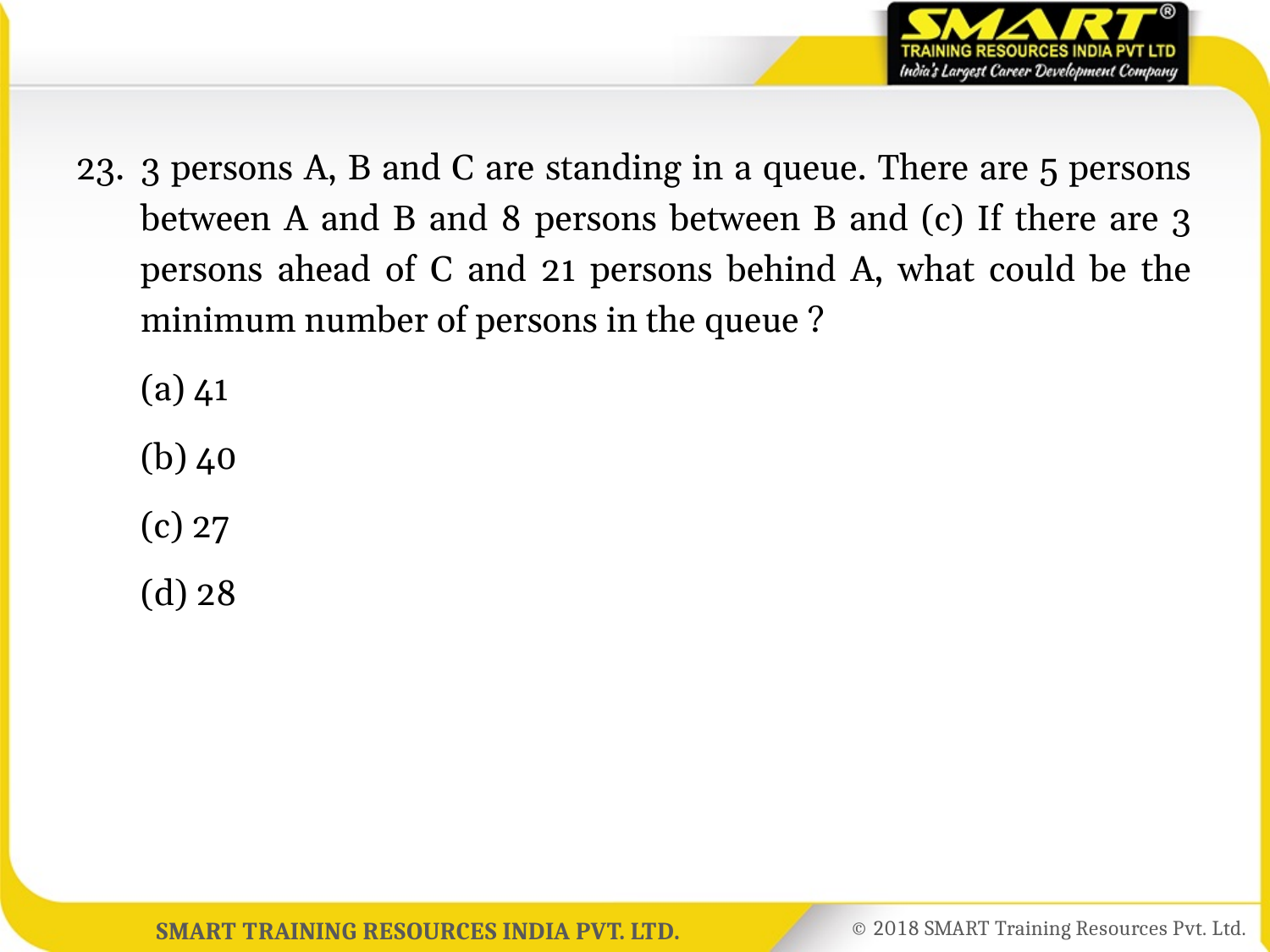

23.	3 persons A, B and C are standing in a queue. There are 5 persons between A and B and 8 persons between B and (c) If there are 3 persons ahead of C and 21 persons behind A, what could be the minimum number of persons in the queue ?
	(a) 41
	(b) 40
	(c) 27
	(d) 28